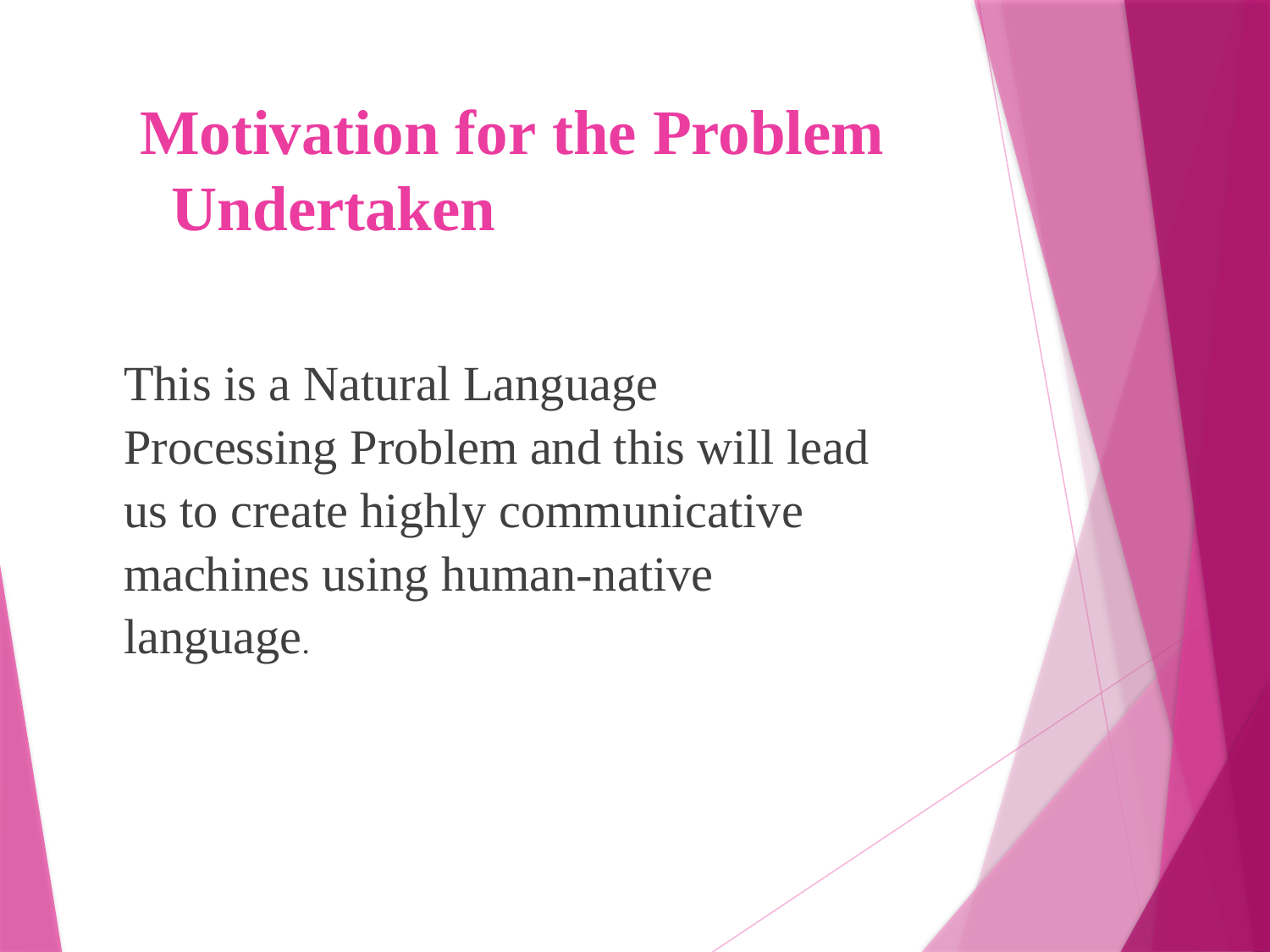

# Motivation for the Problem Undertaken

This is a Natural Language Processing Problem and this will lead us to create highly communicative machines using human-native language.